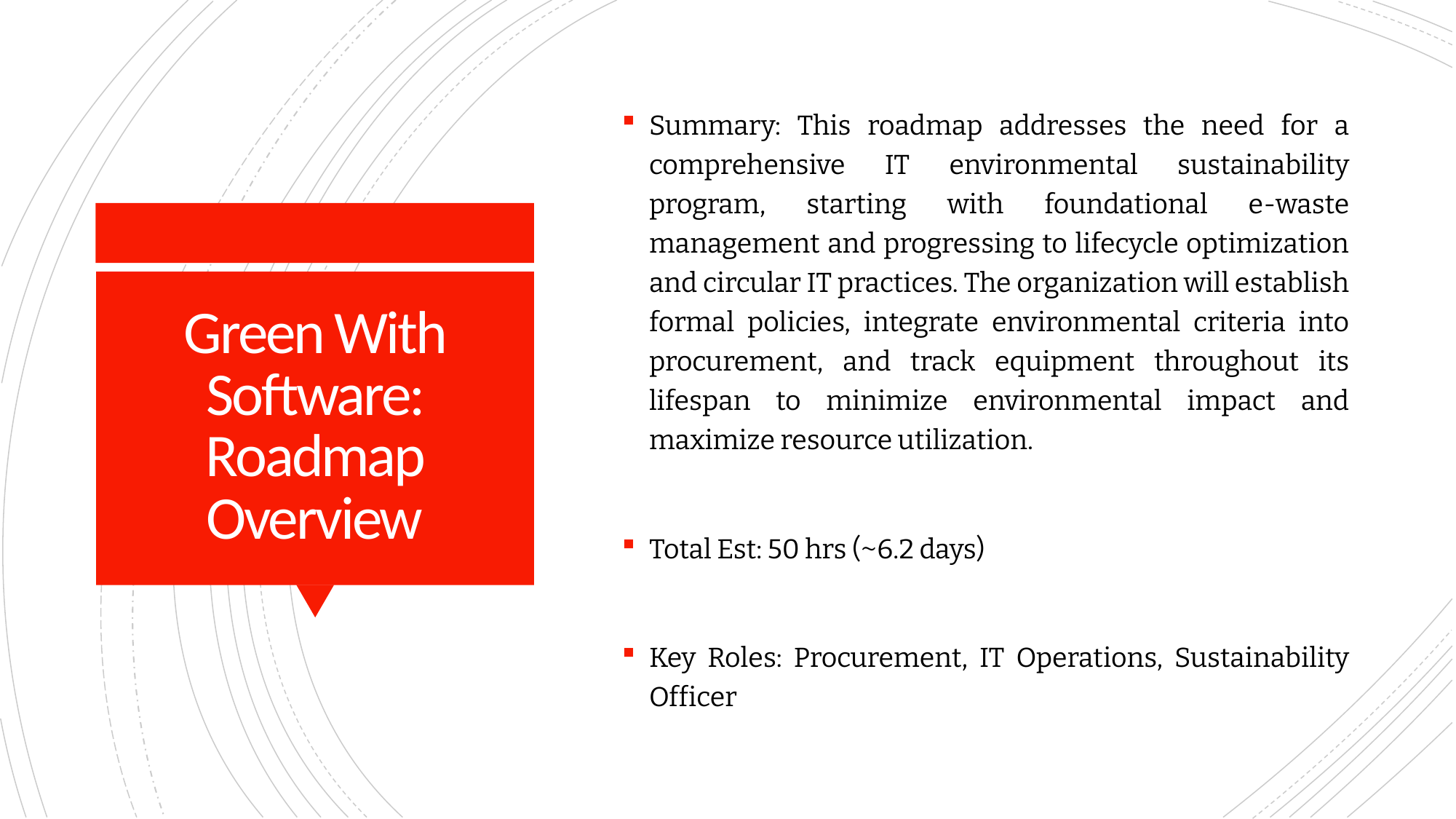

Summary: This roadmap addresses the need for a comprehensive IT environmental sustainability program, starting with foundational e-waste management and progressing to lifecycle optimization and circular IT practices. The organization will establish formal policies, integrate environmental criteria into procurement, and track equipment throughout its lifespan to minimize environmental impact and maximize resource utilization.

Total Est: 50 hrs (~6.2 days)

Key Roles: Procurement, IT Operations, Sustainability Officer
# Green With Software: Roadmap Overview